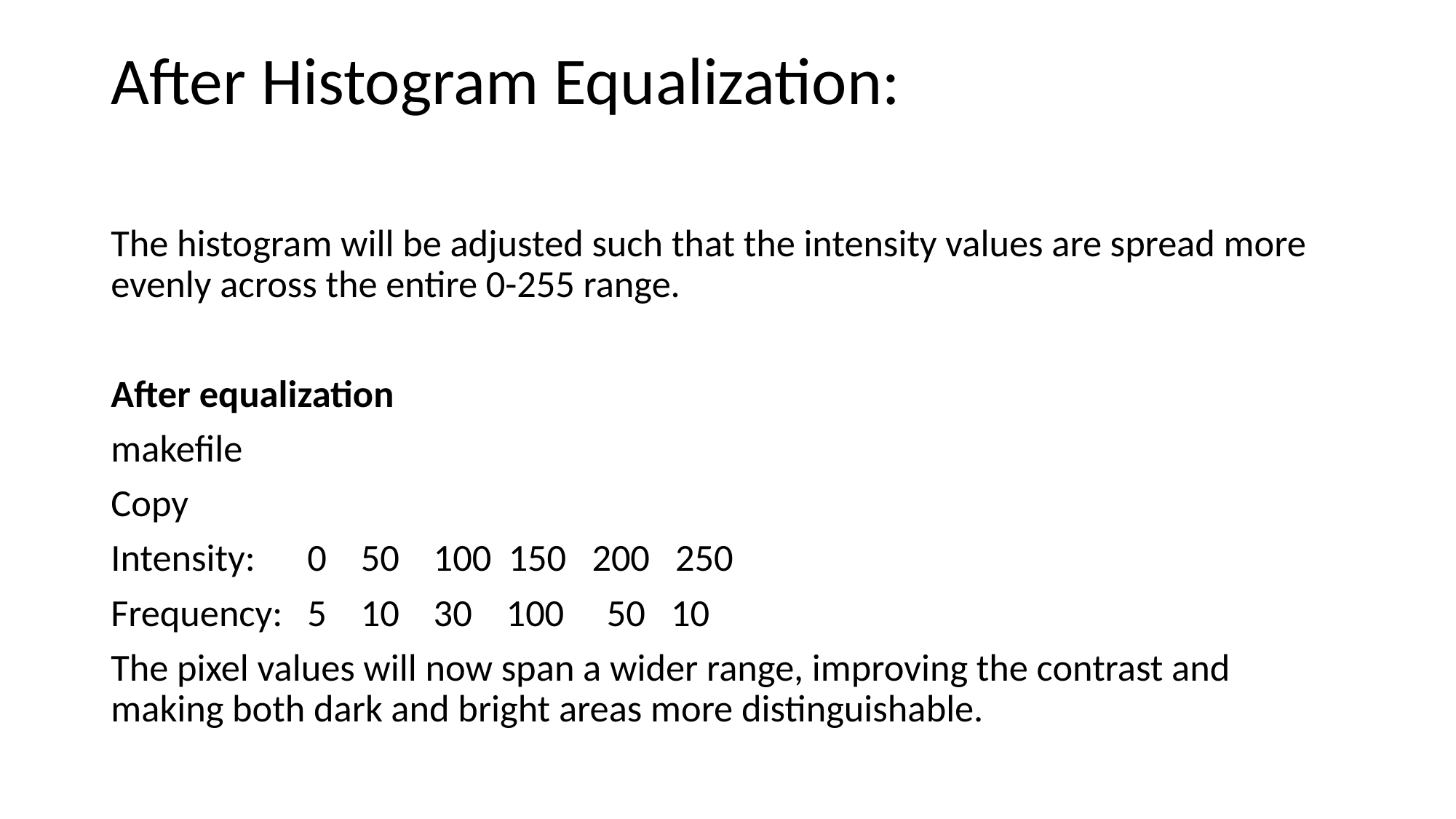

# After Histogram Equalization:
The histogram will be adjusted such that the intensity values are spread more evenly across the entire 0-255 range.

After equalization
makefile
Copy
Intensity:    	0    50    100  150   200   250
Frequency: 	5    10    30    100     50   10
The pixel values will now span a wider range, improving the contrast and making both dark and bright areas more distinguishable.